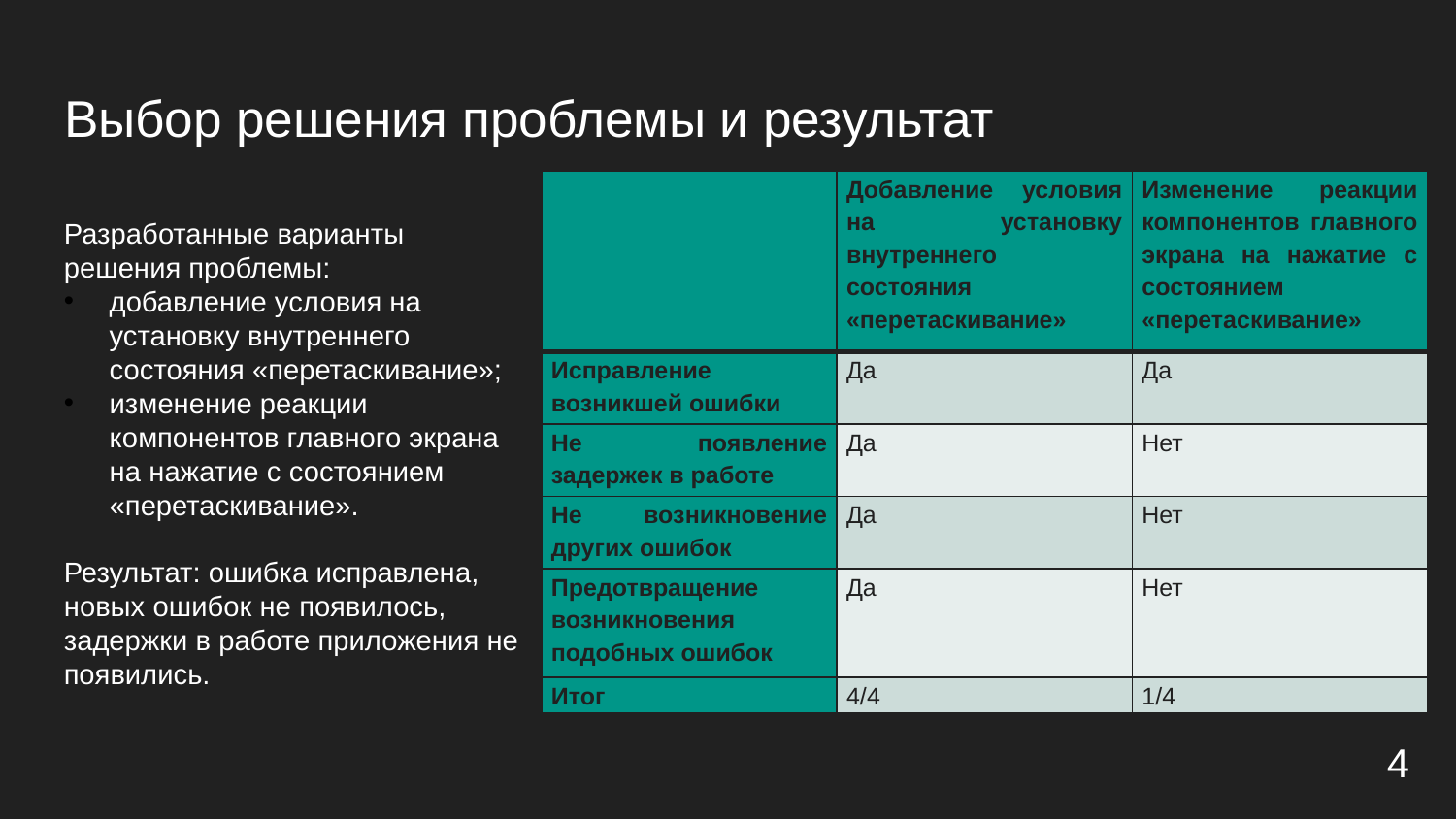

# Выбор решения проблемы и результат
|  | Добавление условия на установку внутреннего состояния «перетаскивание» | Изменение реакции компонентов главного экрана на нажатие с состоянием «перетаскивание» |
| --- | --- | --- |
| Исправление возникшей ошибки | Да | Да |
| Не появление задержек в работе | Да | Нет |
| Не возникновение других ошибок | Да | Нет |
| Предотвращение возникновения подобных ошибок | Да | Нет |
| Итог | 4/4 | 1/4 |
Разработанные варианты решения проблемы:
добавление условия на установку внутреннего состояния «перетаскивание»;
изменение реакции компонентов главного экрана на нажатие с состоянием «перетаскивание».

Результат: ошибка исправлена, новых ошибок не появилось, задержки в работе приложения не появились.
4